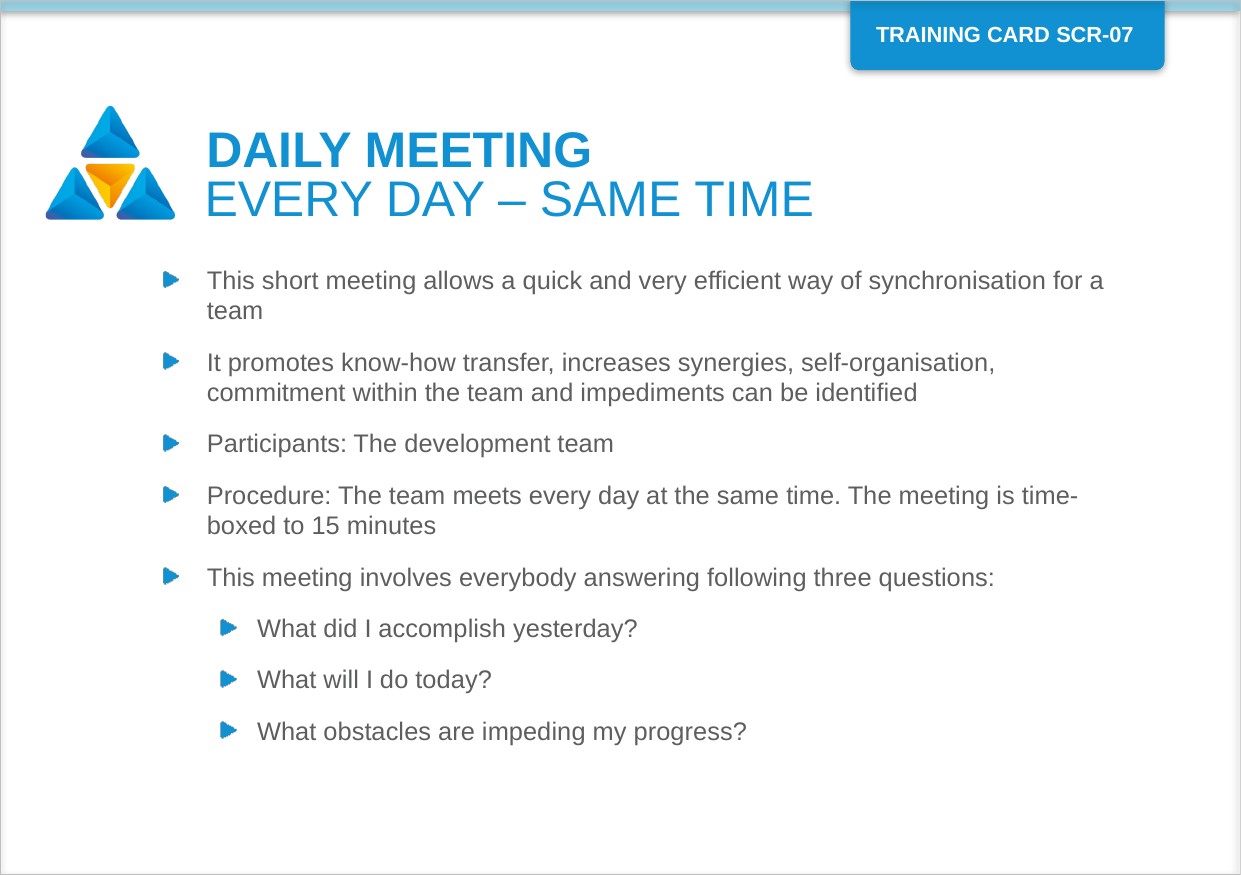

# DAILY MEETING
EVERY DAY – SAME TIME

This short meeting allows a quick and very efficient way of synchronisation for a team
It promotes know-how transfer, increases synergies, self-organisation, commitment within the team and impediments can be identified
Participants: The development team
Procedure: The team meets every day at the same time. The meeting is time-boxed to 15 minutes
This meeting involves everybody answering following three questions:
What did I accomplish yesterday?
What will I do today?
What obstacles are impeding my progress?